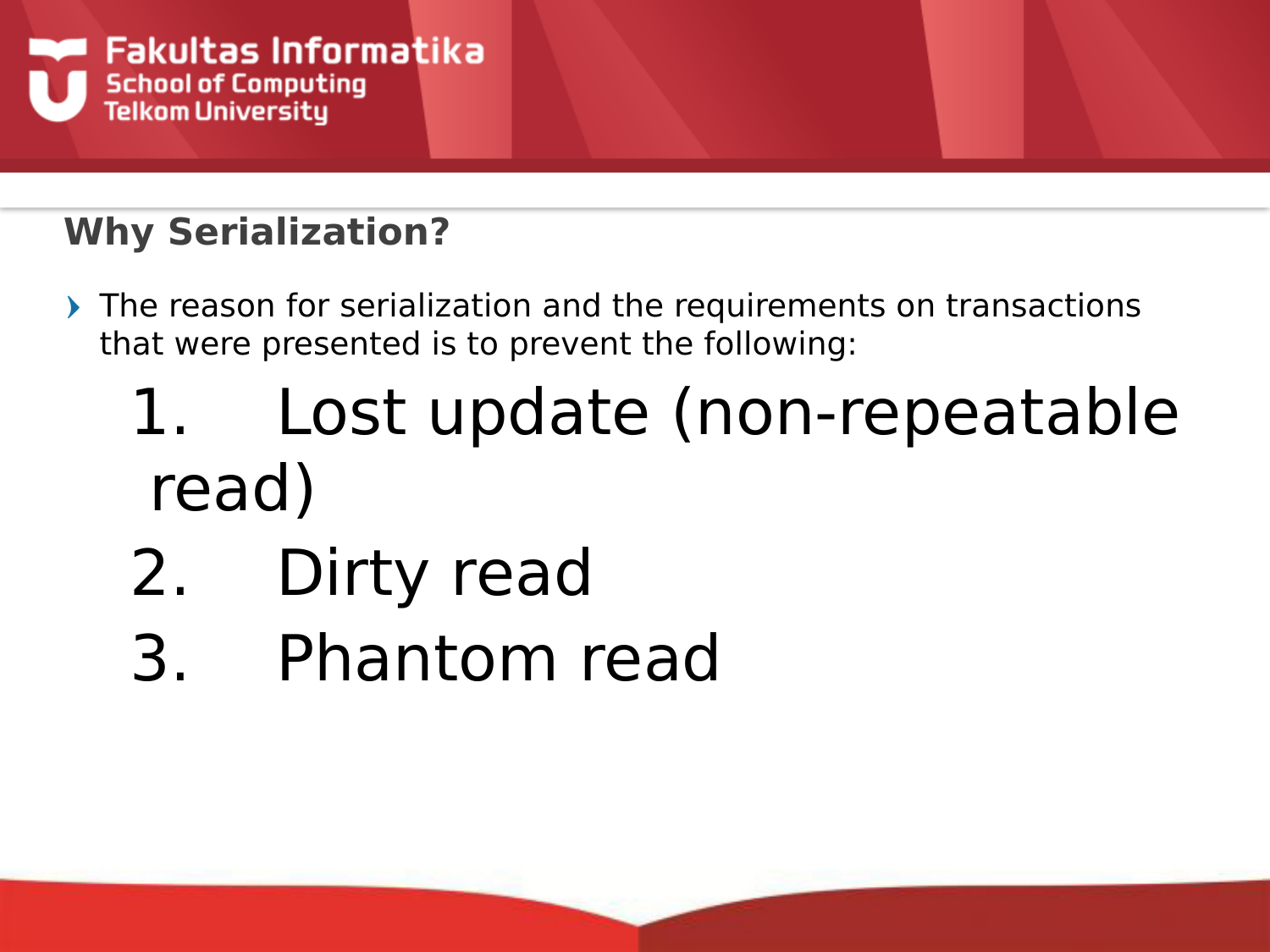

# Why Serialization?
The reason for serialization and the requirements on transactions that were presented is to prevent the following:
1.	Lost update (non-repeatable read)
2.	Dirty read
3.	Phantom read